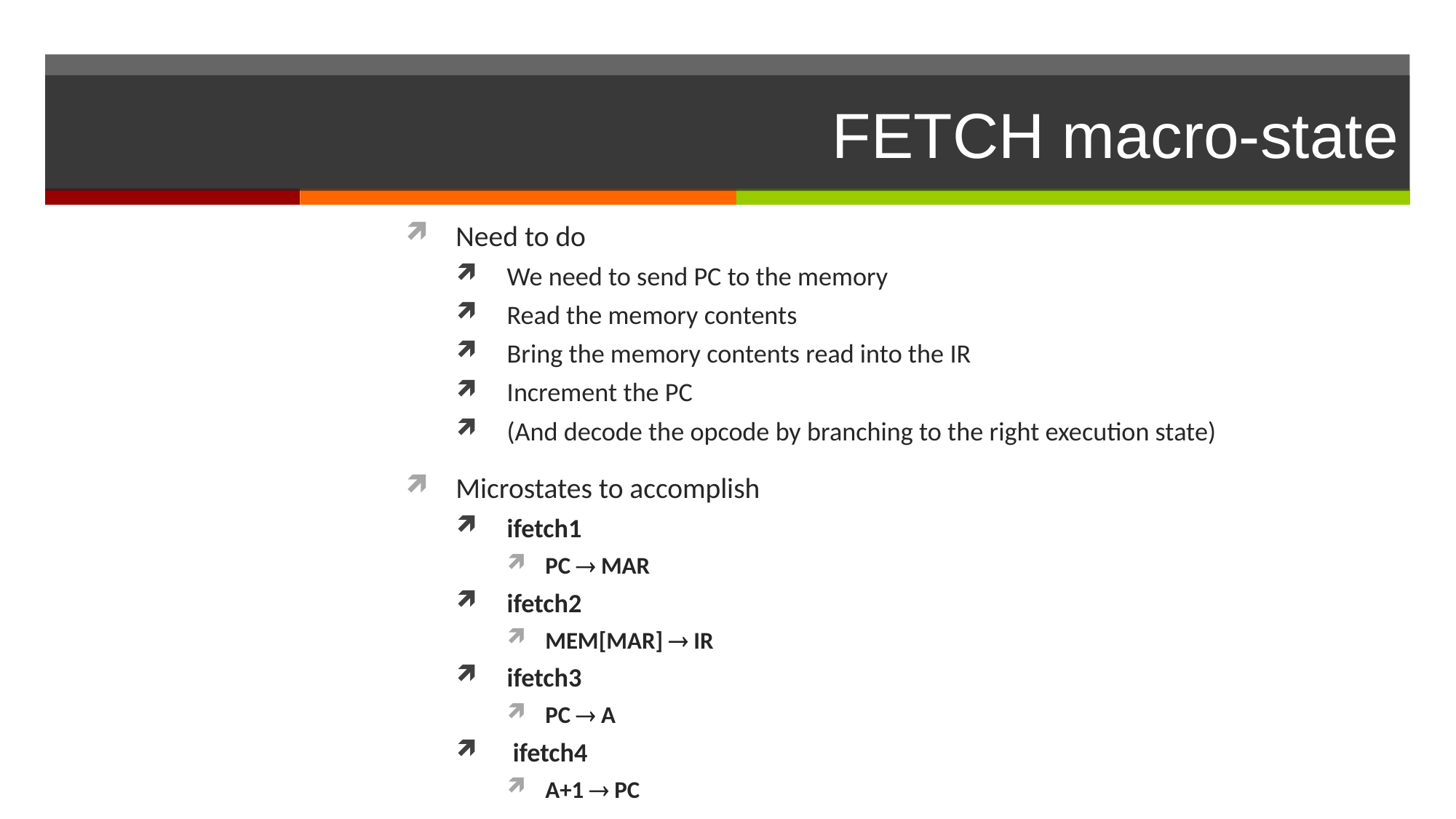

# FETCH macro-state
Need to do
We need to send PC to the memory
Read the memory contents
Bring the memory contents read into the IR
Increment the PC
(And decode the opcode by branching to the right execution state)
Microstates to accomplish
ifetch1
PC → MAR
ifetch2
MEM[MAR] → IR
ifetch3
PC → A
 ifetch4
A+1 → PC